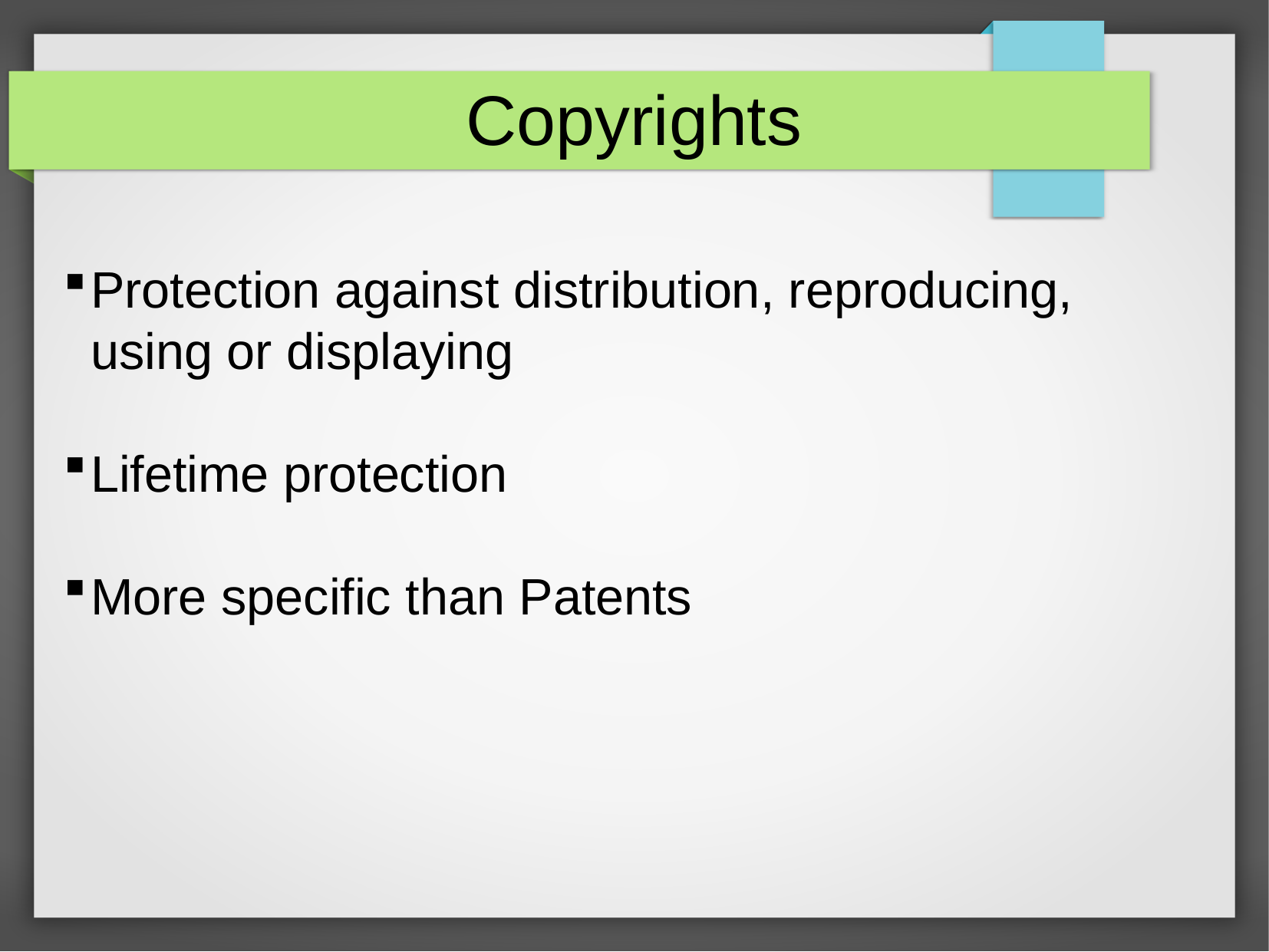

Copyrights

Protection against distribution, reproducing, using or displaying

Lifetime protection

More specific than Patents